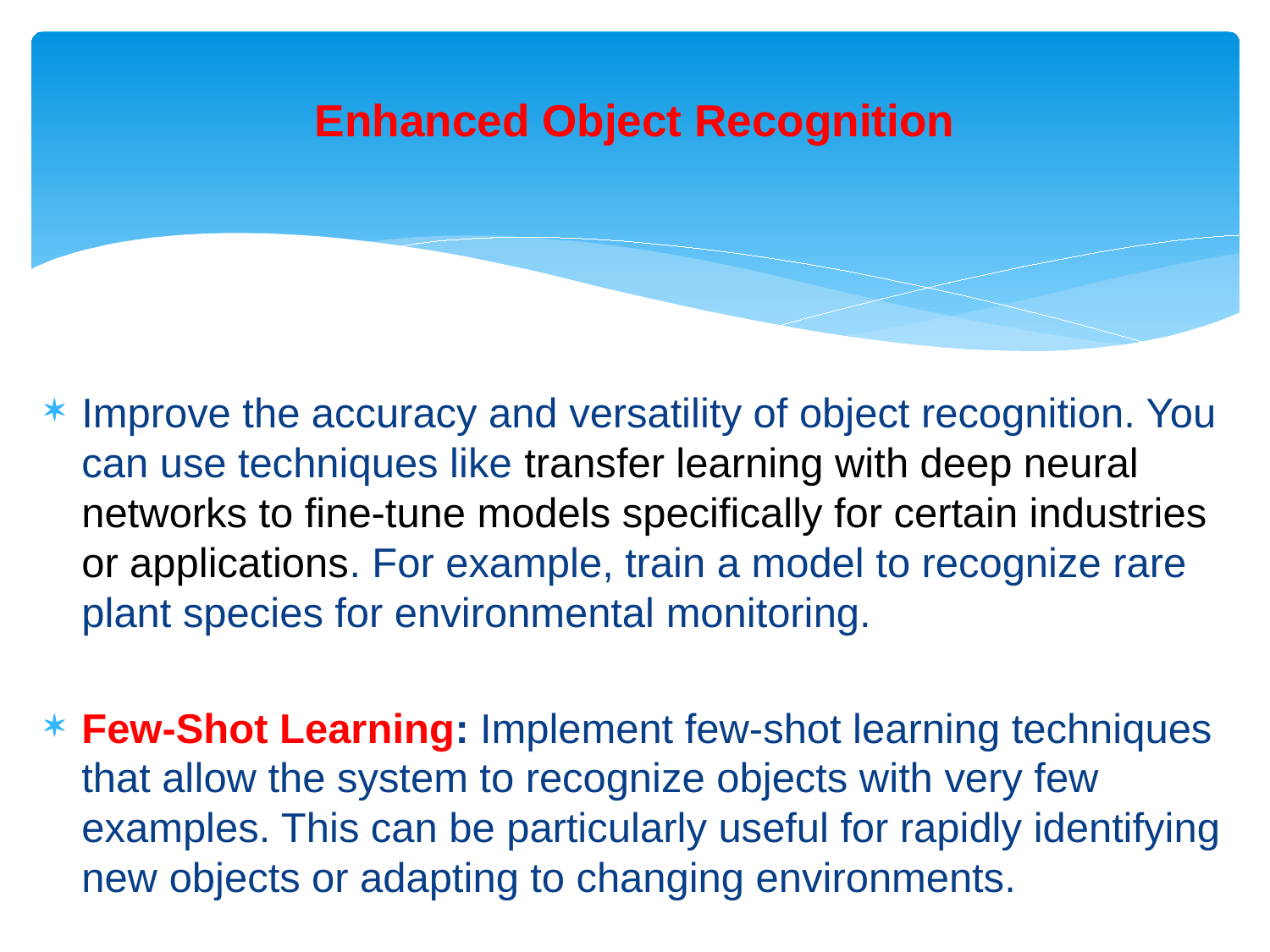

# Enhanced Object Recognition

Improve the accuracy and versatility of object recognition. You can use techniques like transfer learning with deep neural networks to fine-tune models specifically for certain industries or applications. For example, train a model to recognize rare plant species for environmental monitoring.

Few-Shot Learning: Implement few-shot learning techniques that allow the system to recognize objects with very few examples. This can be particularly useful for rapidly identifying new objects or adapting to changing environments.